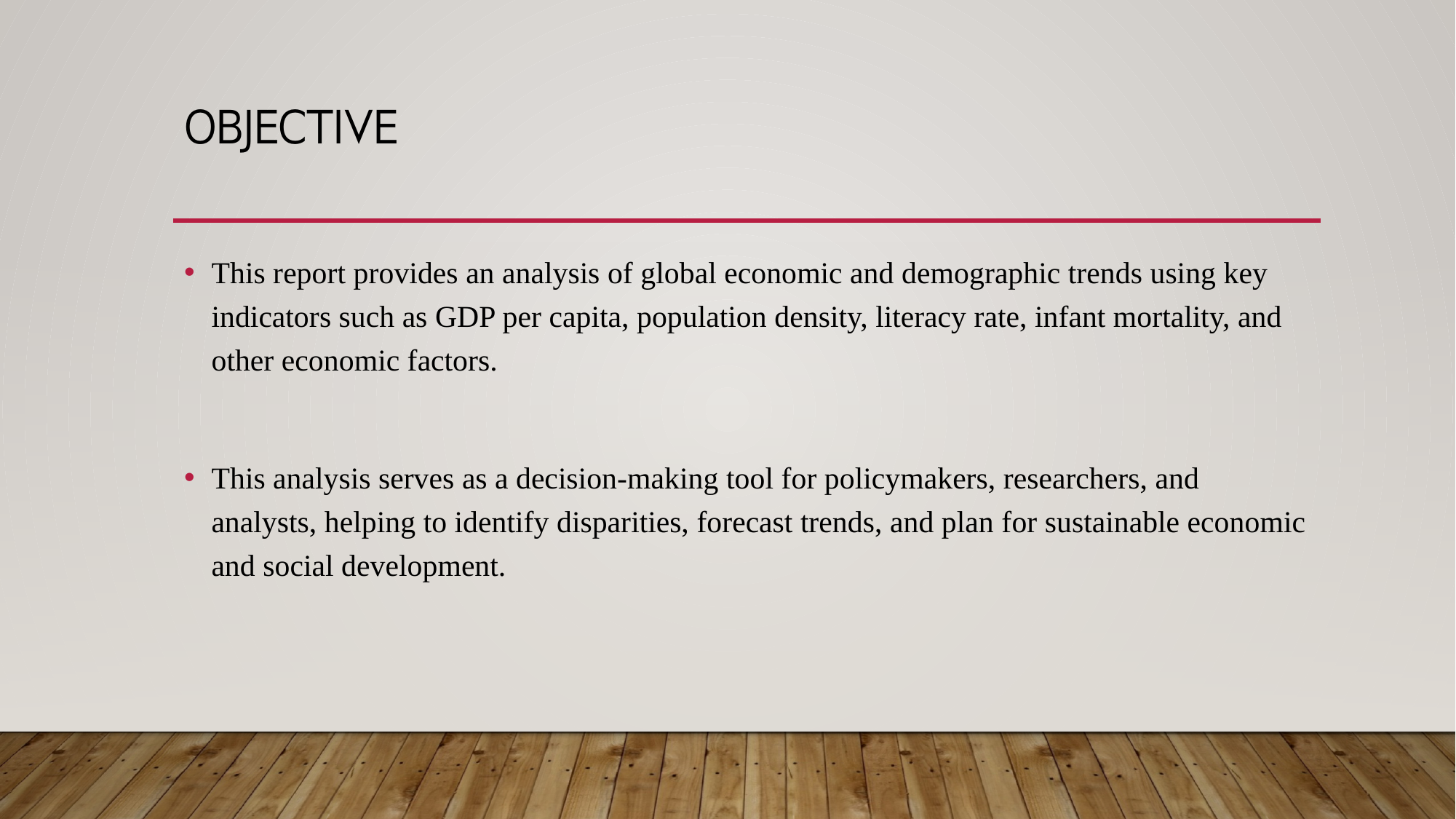

# ObJective
This report provides an analysis of global economic and demographic trends using key indicators such as GDP per capita, population density, literacy rate, infant mortality, and other economic factors.

This analysis serves as a decision-making tool for policymakers, researchers, and analysts, helping to identify disparities, forecast trends, and plan for sustainable economic and social development.